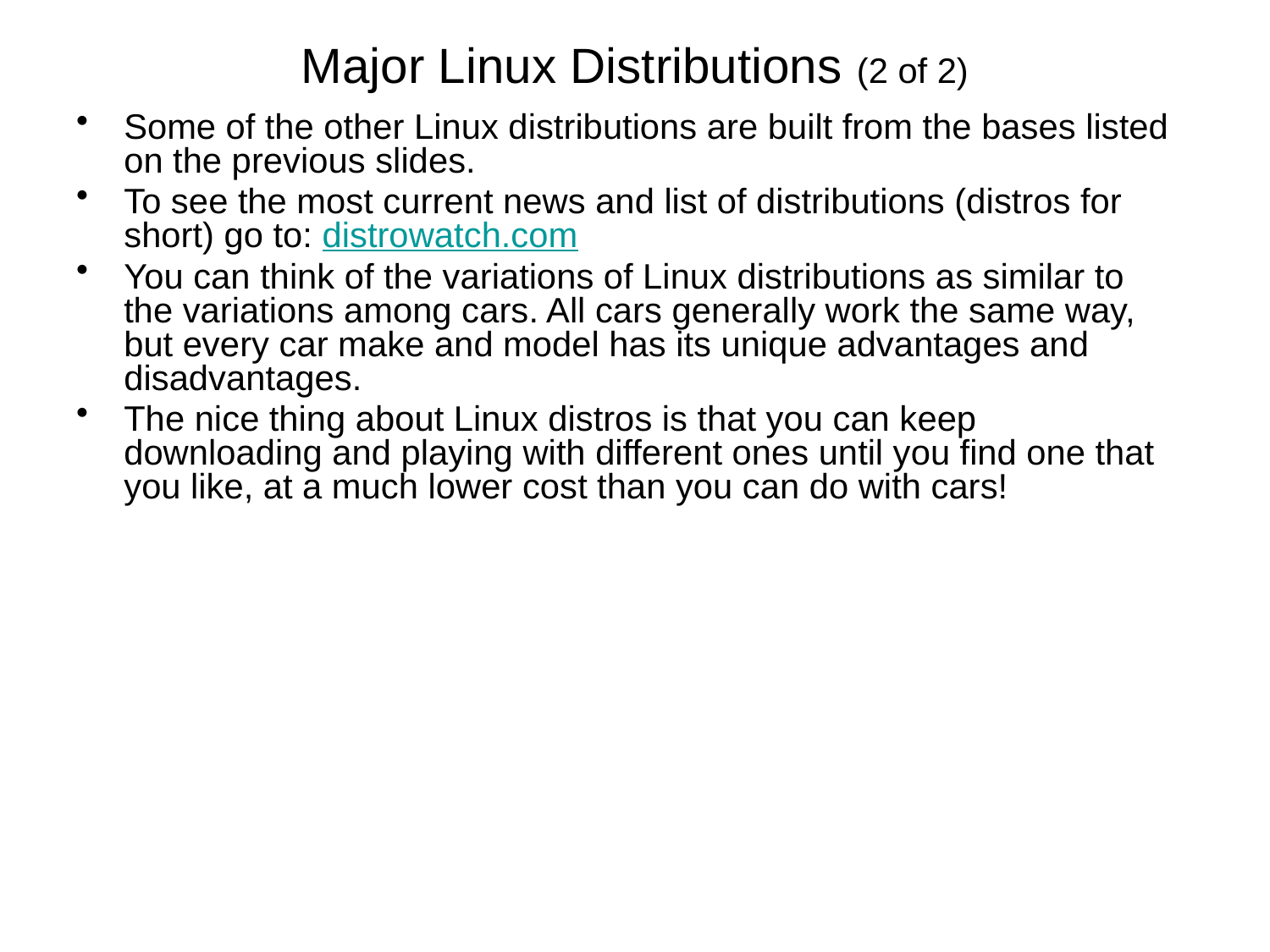

# Major Linux Distributions (2 of 2)
Some of the other Linux distributions are built from the bases listed on the previous slides.
To see the most current news and list of distributions (distros for short) go to: distrowatch.com
You can think of the variations of Linux distributions as similar to the variations among cars. All cars generally work the same way, but every car make and model has its unique advantages and disadvantages.
The nice thing about Linux distros is that you can keep downloading and playing with different ones until you find one that you like, at a much lower cost than you can do with cars!